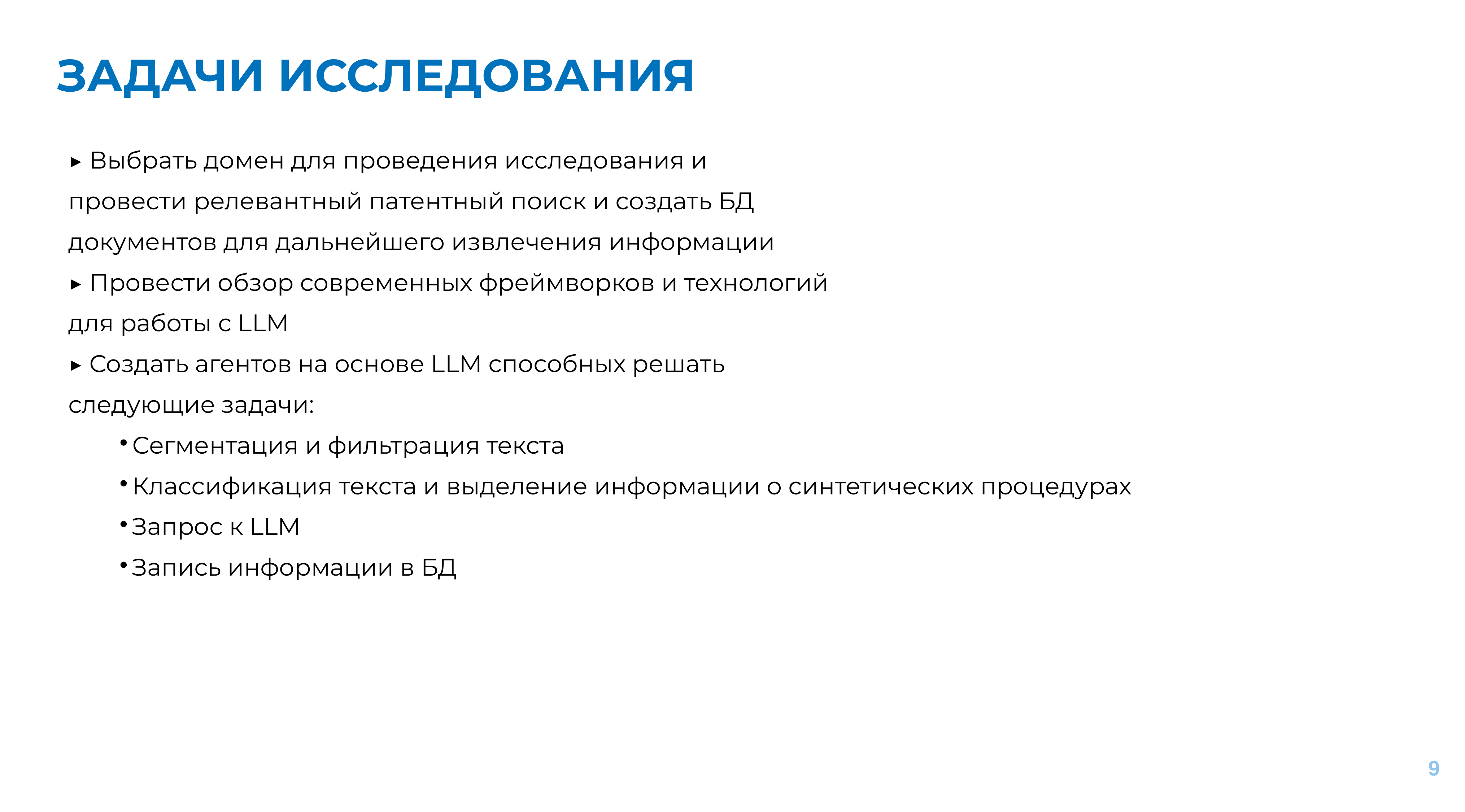

# ЗАДАЧИ ИССЛЕДОВАНИЯ
▶ Выбрать домен для проведения исследования и
провести релевантный патентный поиск и создать БД
документов для дальнейшего извлечения информации
▶ Провести обзор современных фреймворков и технологий
для работы с LLM
▶ Создать агентов на основе LLM способных решать
следующие задачи:
Сегментация и фильтрация текста
Классификация текста и выделение информации о синтетических процедурах
Запрос к LLM
Запись информации в БД
9